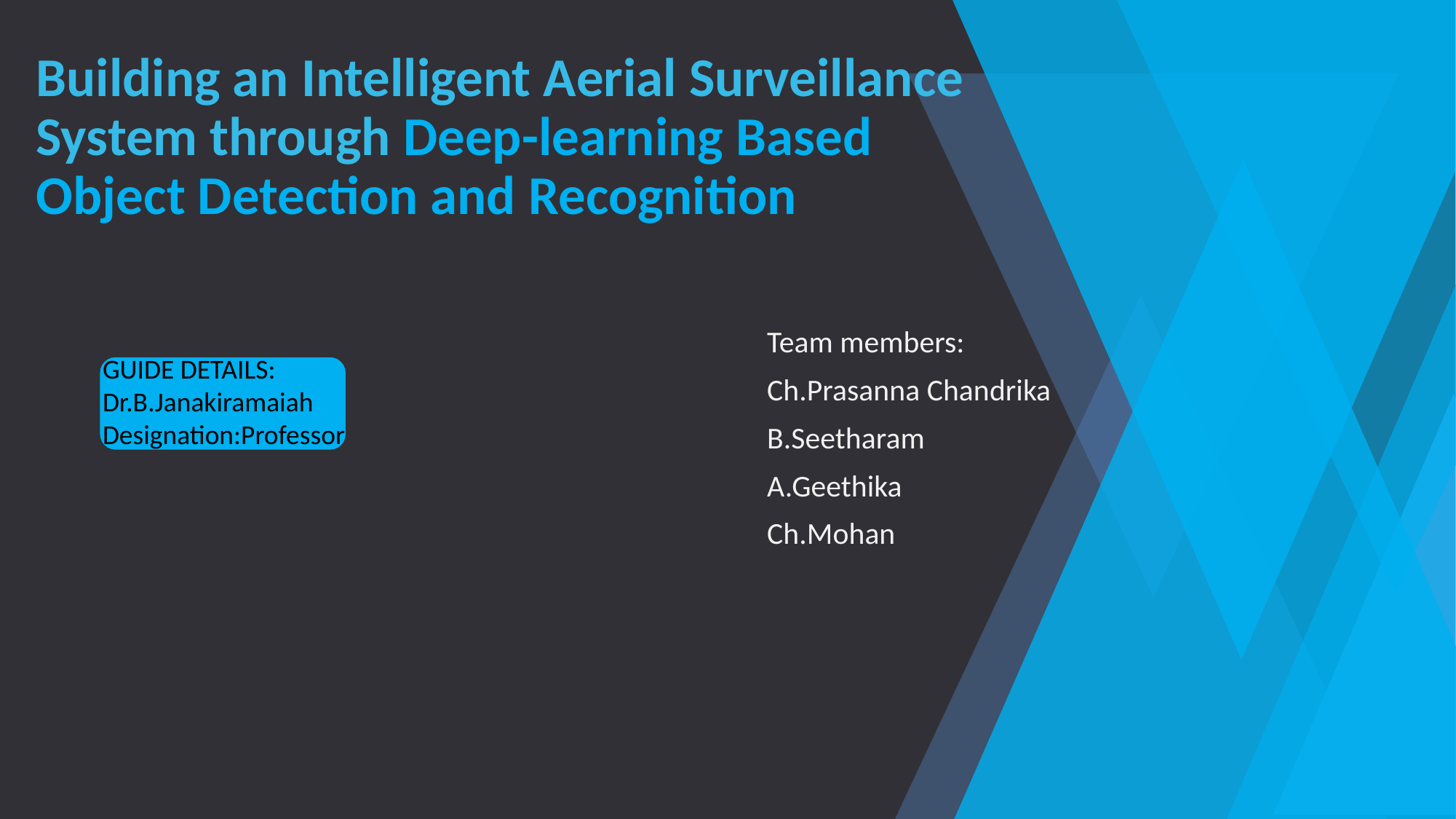

# Building an Intelligent Aerial Surveillance System through Deep-learning Based Object Detection and Recognition
Team members:
Ch.Prasanna Chandrika
B.Seetharam
A.Geethika
Ch.Mohan
GUIDE DETAILS:
Dr.B.Janakiramaiah
Designation:Professor